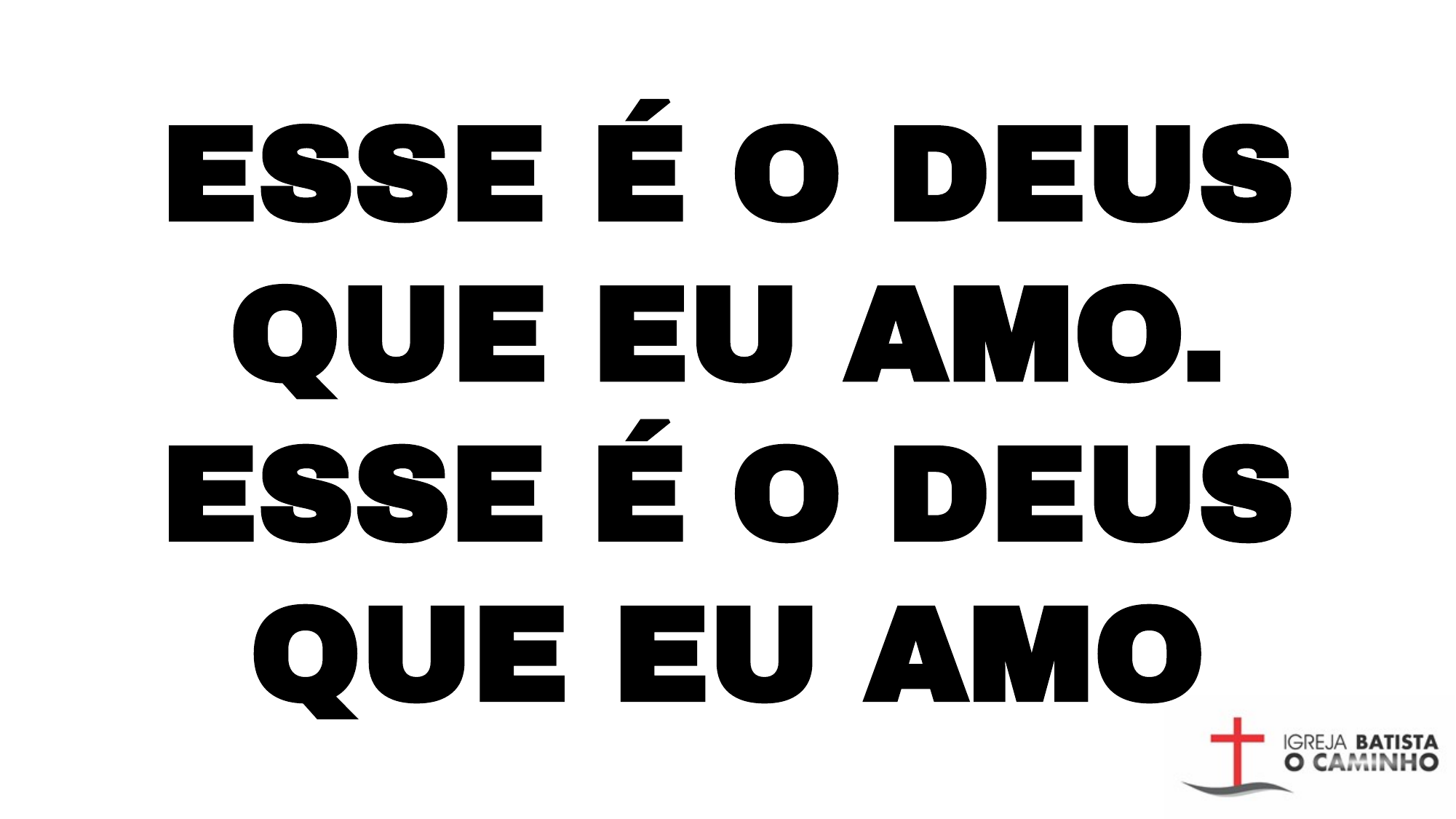

ESSE É O DEUS QUE EU AMO.
ESSE É O DEUS QUE EU AMO